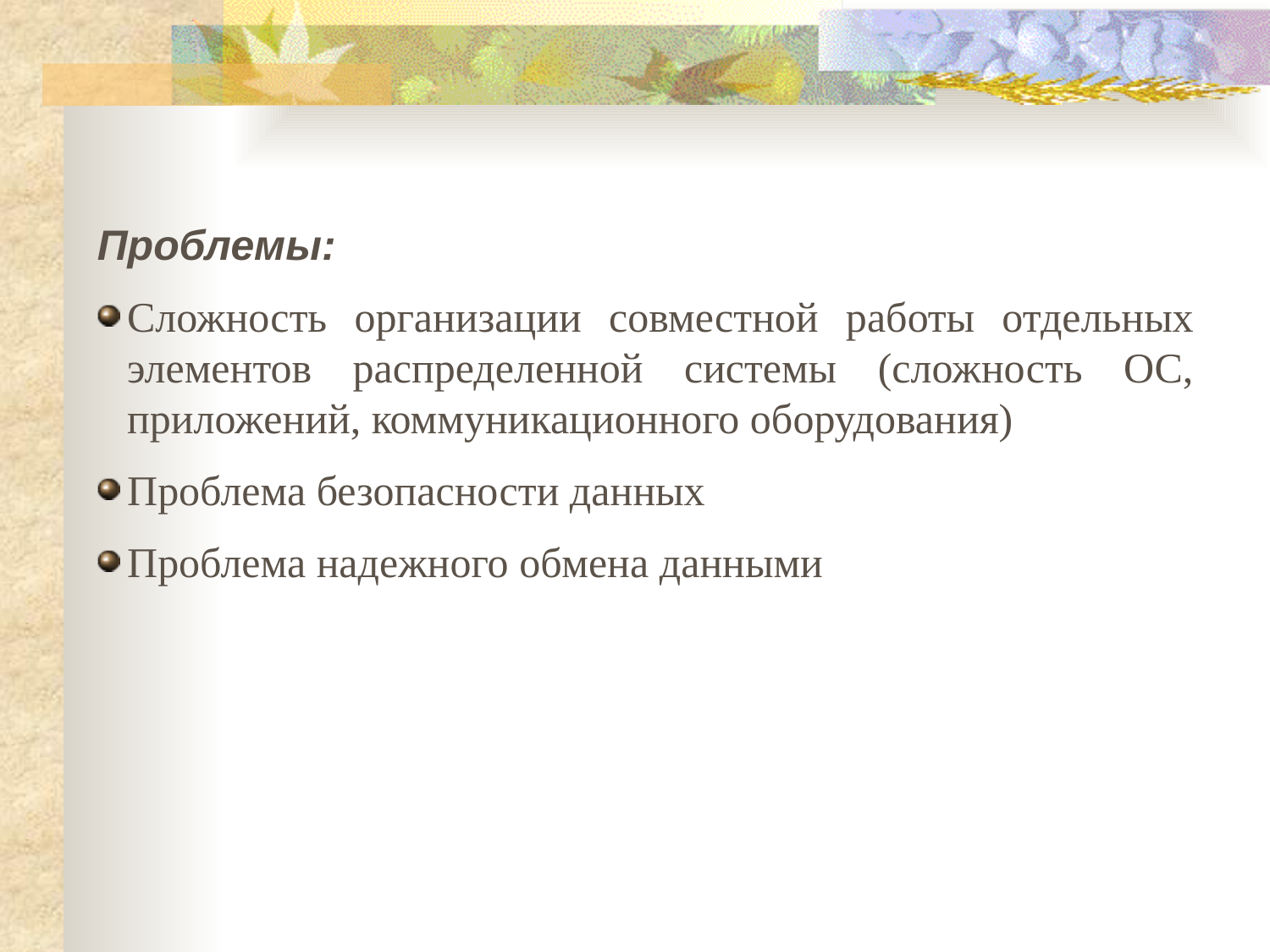

Проблемы:
Сложность организации совместной работы отдельных элементов распределенной системы (сложность ОС, приложений, коммуникационного оборудования)
Проблема безопасности данных
Проблема надежного обмена данными